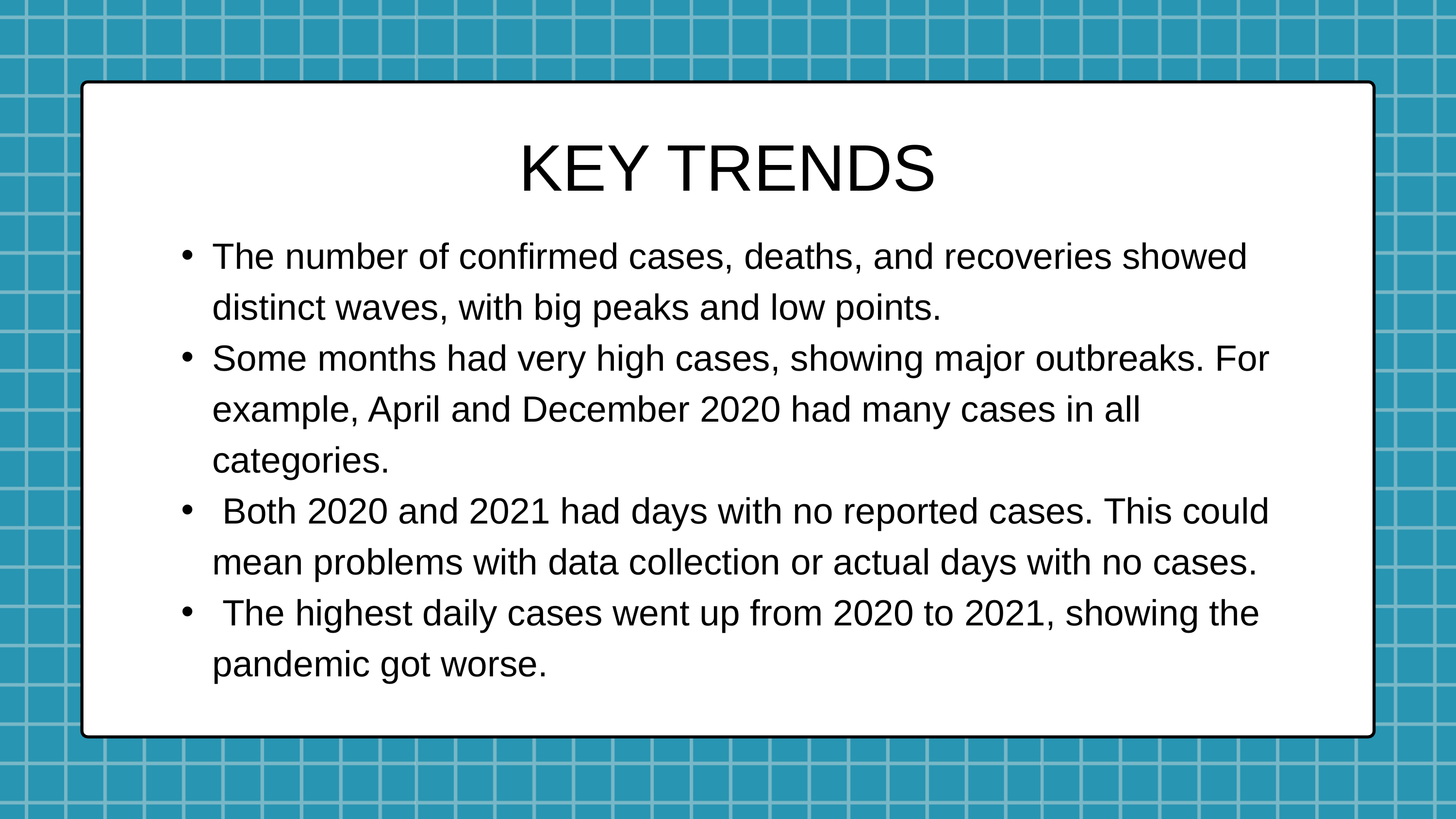

KEY TRENDS
The number of confirmed cases, deaths, and recoveries showed distinct waves, with big peaks and low points.
Some months had very high cases, showing major outbreaks. For example, April and December 2020 had many cases in all categories.
 Both 2020 and 2021 had days with no reported cases. This could mean problems with data collection or actual days with no cases.
 The highest daily cases went up from 2020 to 2021, showing the pandemic got worse.